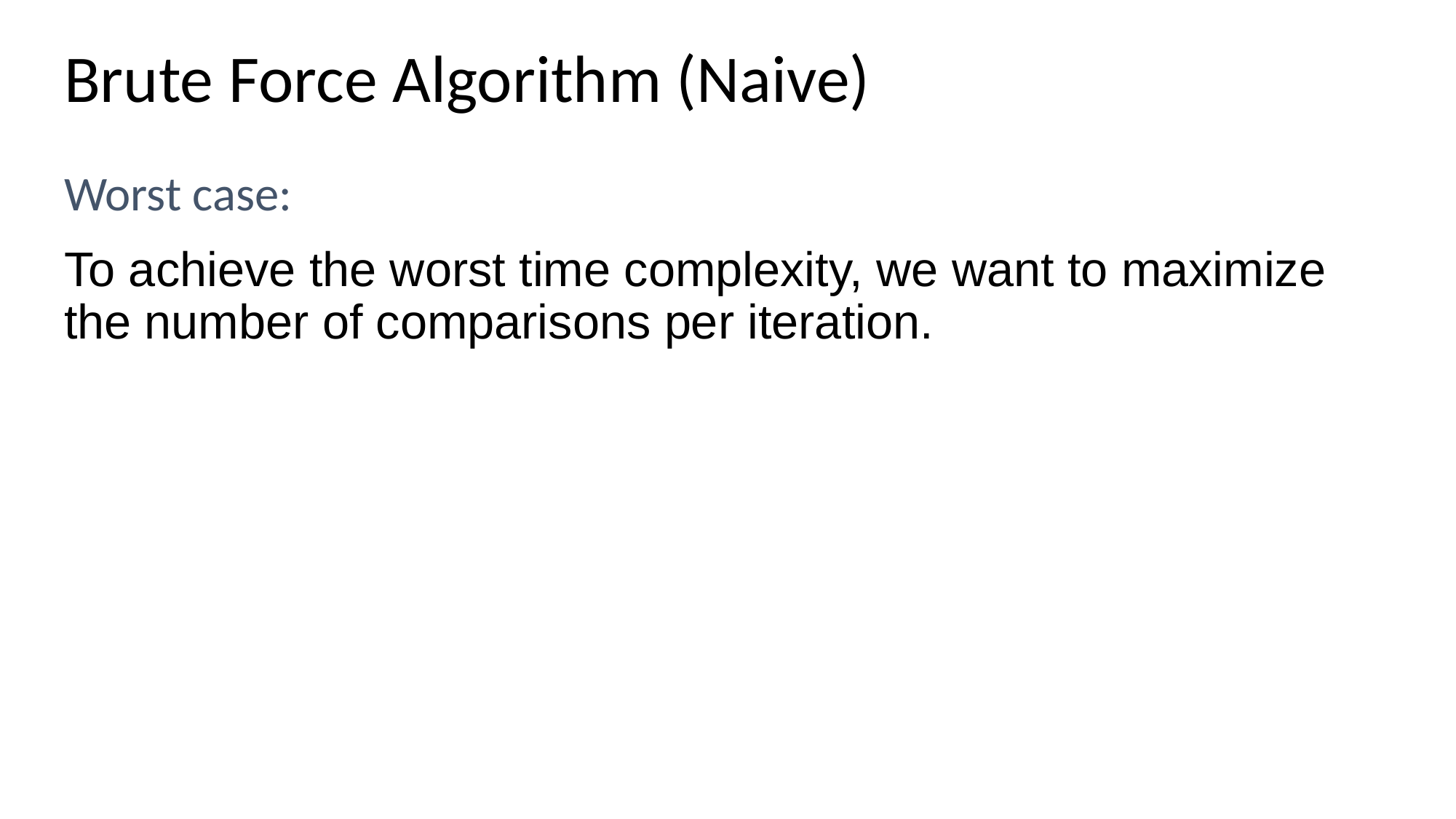

Brute Force Algorithm (Naive)

# Worst case:

To achieve the worst time complexity, we want to maximize the number of comparisons per iteration.